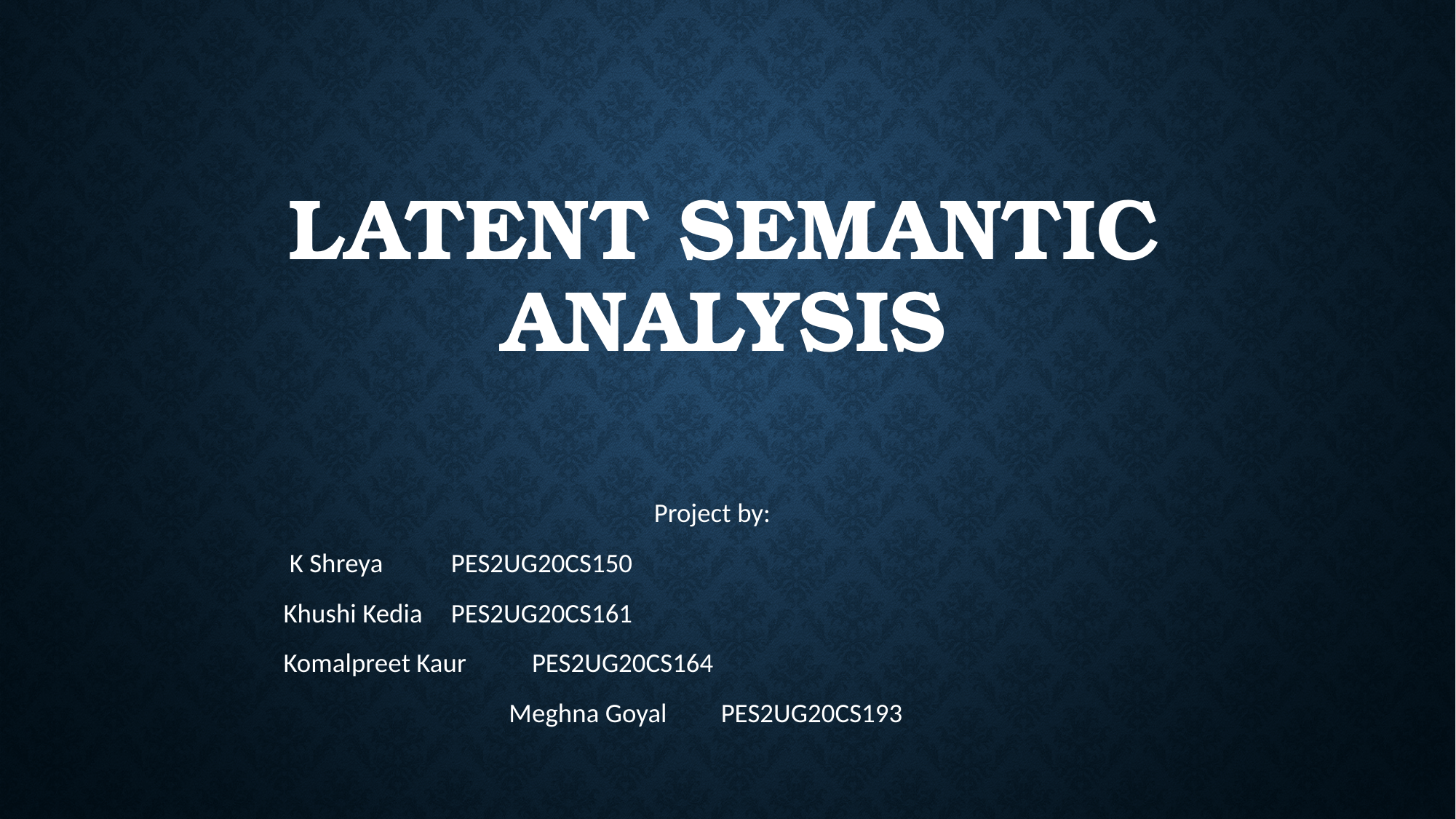

# Latent Semantic Analysis
Project by:
			   K Shreya	   PES2UG20CS150
			  Khushi Kedia	   PES2UG20CS161
			  Komalpreet Kaur	   PES2UG20CS164
                                                     Meghna Goyal         PES2UG20CS193